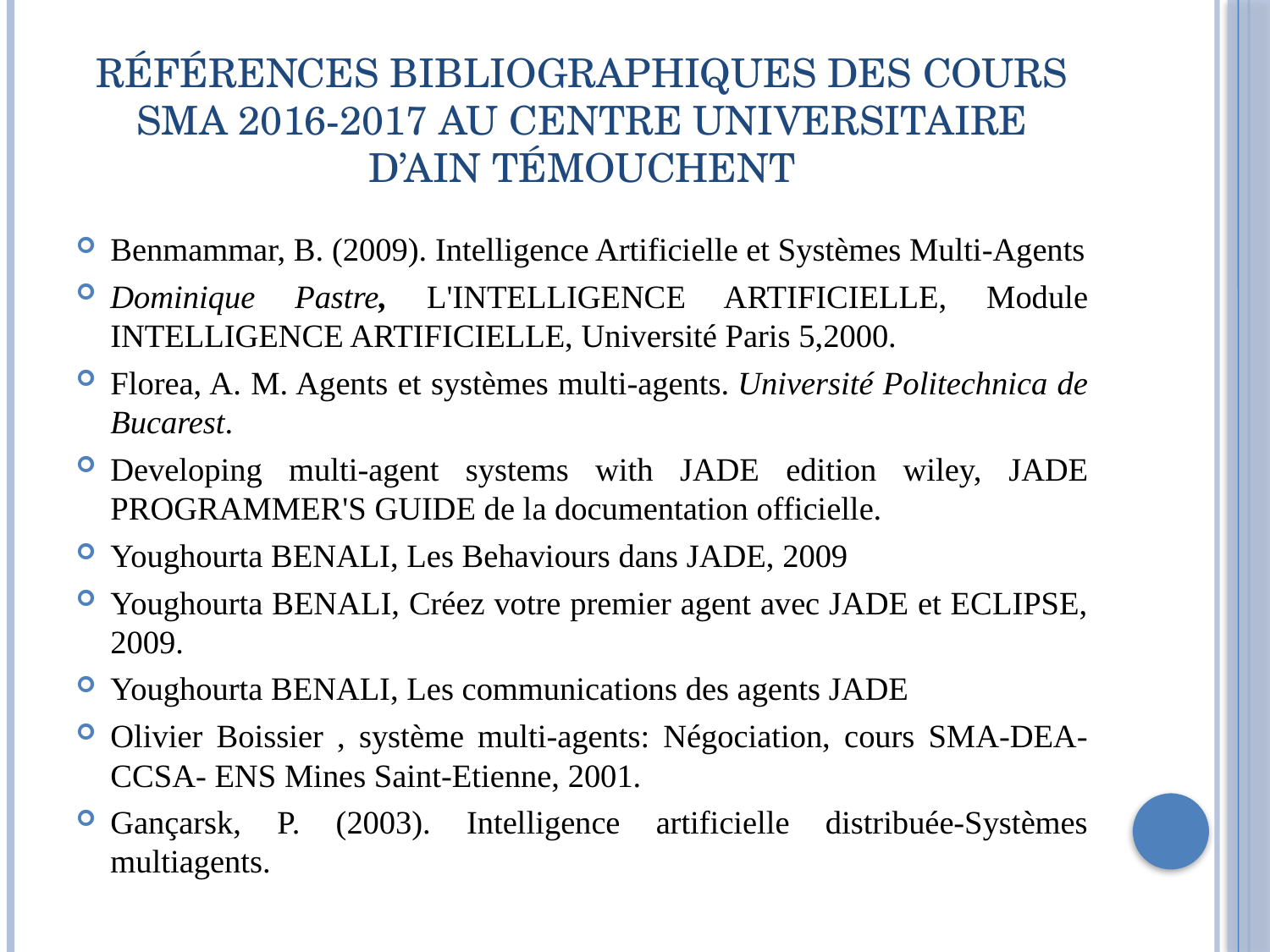

# Références bibliographiques des cours Sma 2016-2017 au centre universitaire d’Ain témouchent
Benmammar, B. (2009). Intelligence Artificielle et Systèmes Multi-Agents
Dominique Pastre, L'INTELLIGENCE ARTIFICIELLE, Module INTELLIGENCE ARTIFICIELLE, Université Paris 5,2000.
Florea, A. M. Agents et systèmes multi-agents. Université Politechnica de Bucarest.
Developing multi-agent systems with JADE edition wiley, JADE PROGRAMMER'S GUIDE de la documentation officielle.
Youghourta BENALI, Les Behaviours dans JADE, 2009
Youghourta BENALI, Créez votre premier agent avec JADE et ECLIPSE, 2009.
Youghourta BENALI, Les communications des agents JADE
Olivier Boissier , système multi-agents: Négociation, cours SMA-DEA-CCSA- ENS Mines Saint-Etienne, 2001.
Gançarsk, P. (2003). Intelligence artificielle distribuée-Systèmes multiagents.